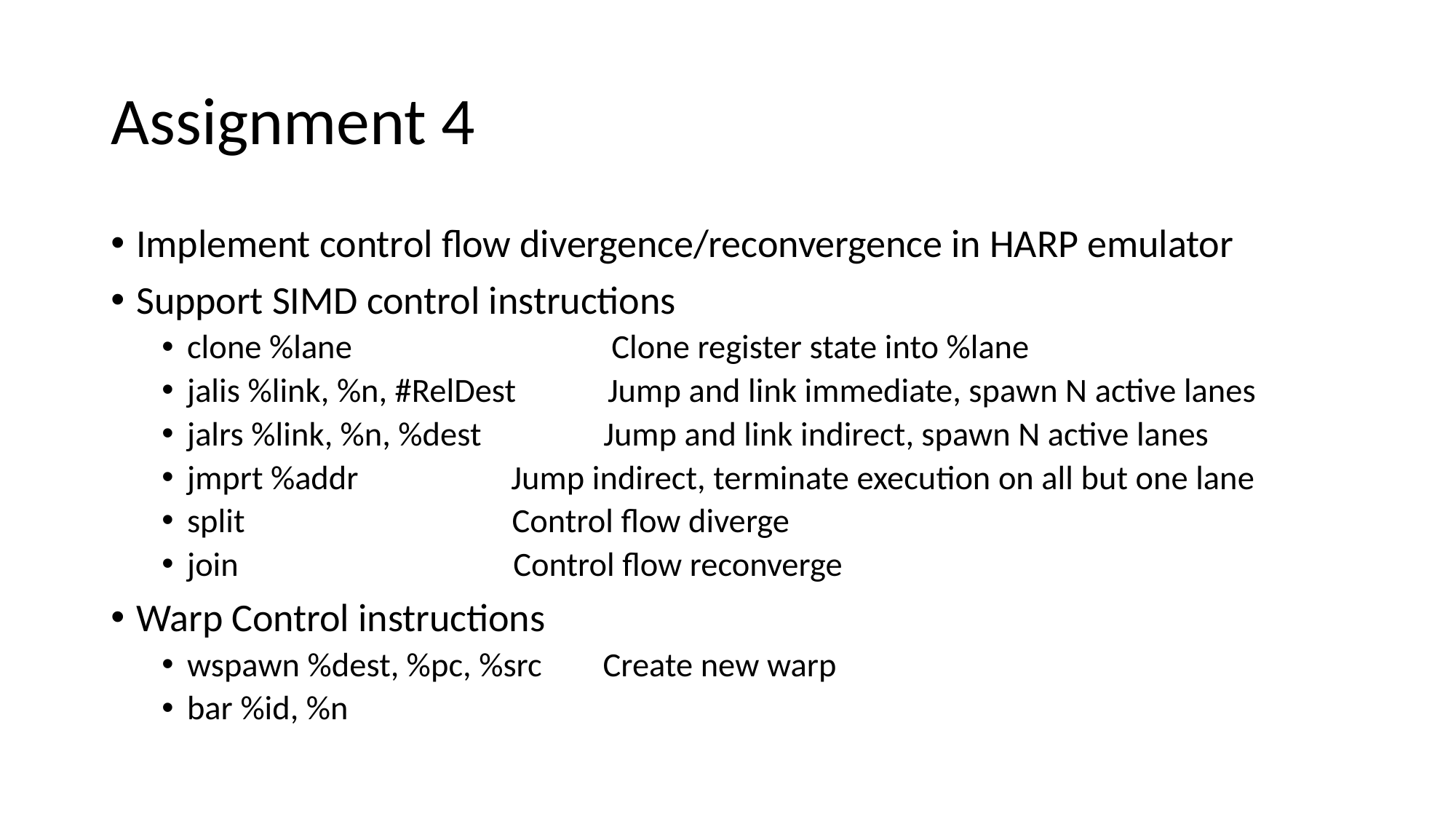

# Assignment 4
Implement control flow divergence/reconvergence in HARP emulator
Support SIMD control instructions
clone %lane                                  Clone register state into %lane
jalis %link, %n, #RelDest            Jump and link immediate, spawn N active lanes
jalrs %link, %n, %dest                Jump and link indirect, spawn N active lanes
jmprt %addr                    Jump indirect, terminate execution on all but one lane
split                                   Control flow diverge
join                                    Control flow reconverge
Warp Control instructions
wspawn %dest, %pc, %src        Create new warp
bar %id, %n